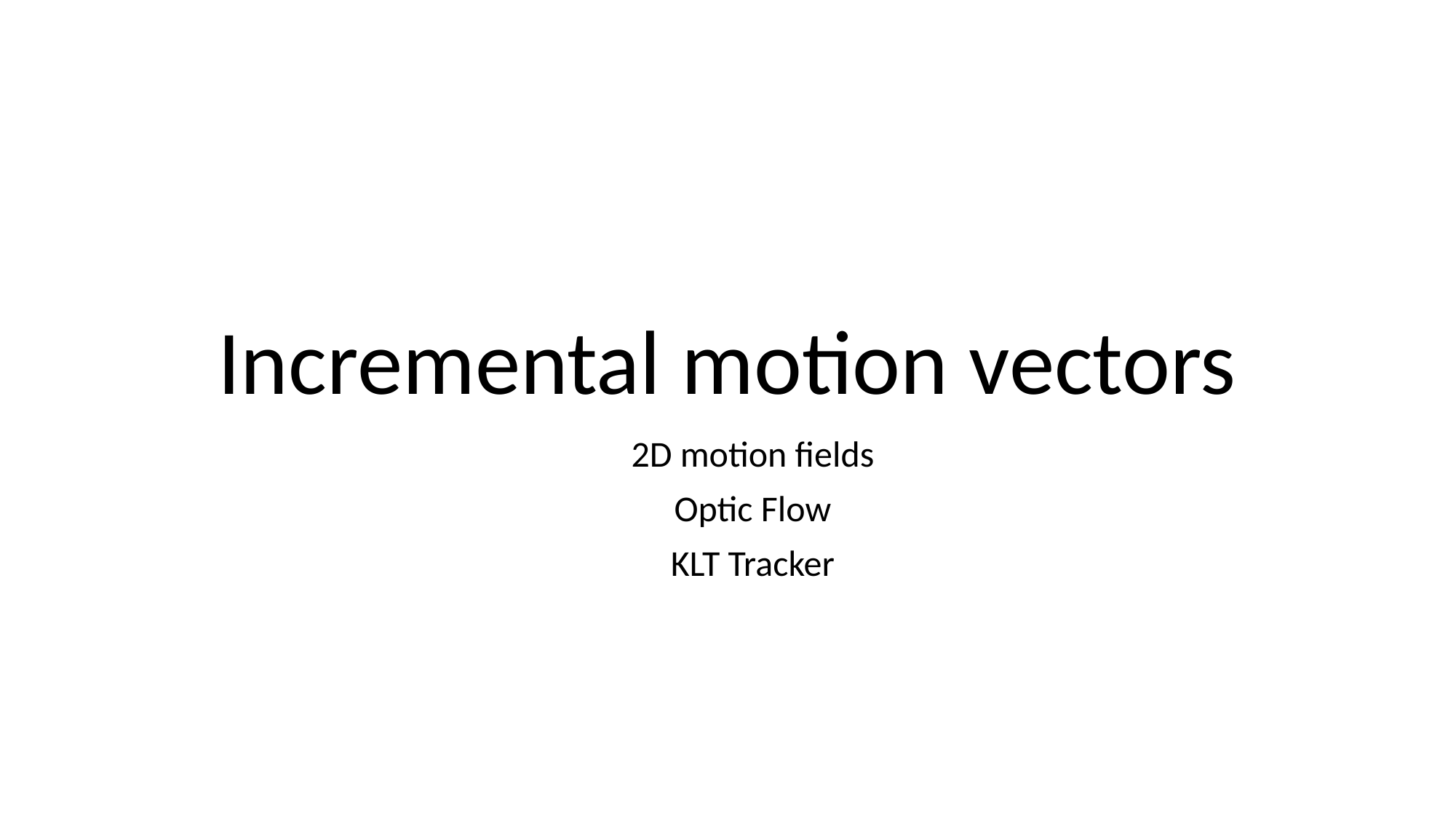

# Incremental motion vectors
2D motion fields
Optic Flow
KLT Tracker